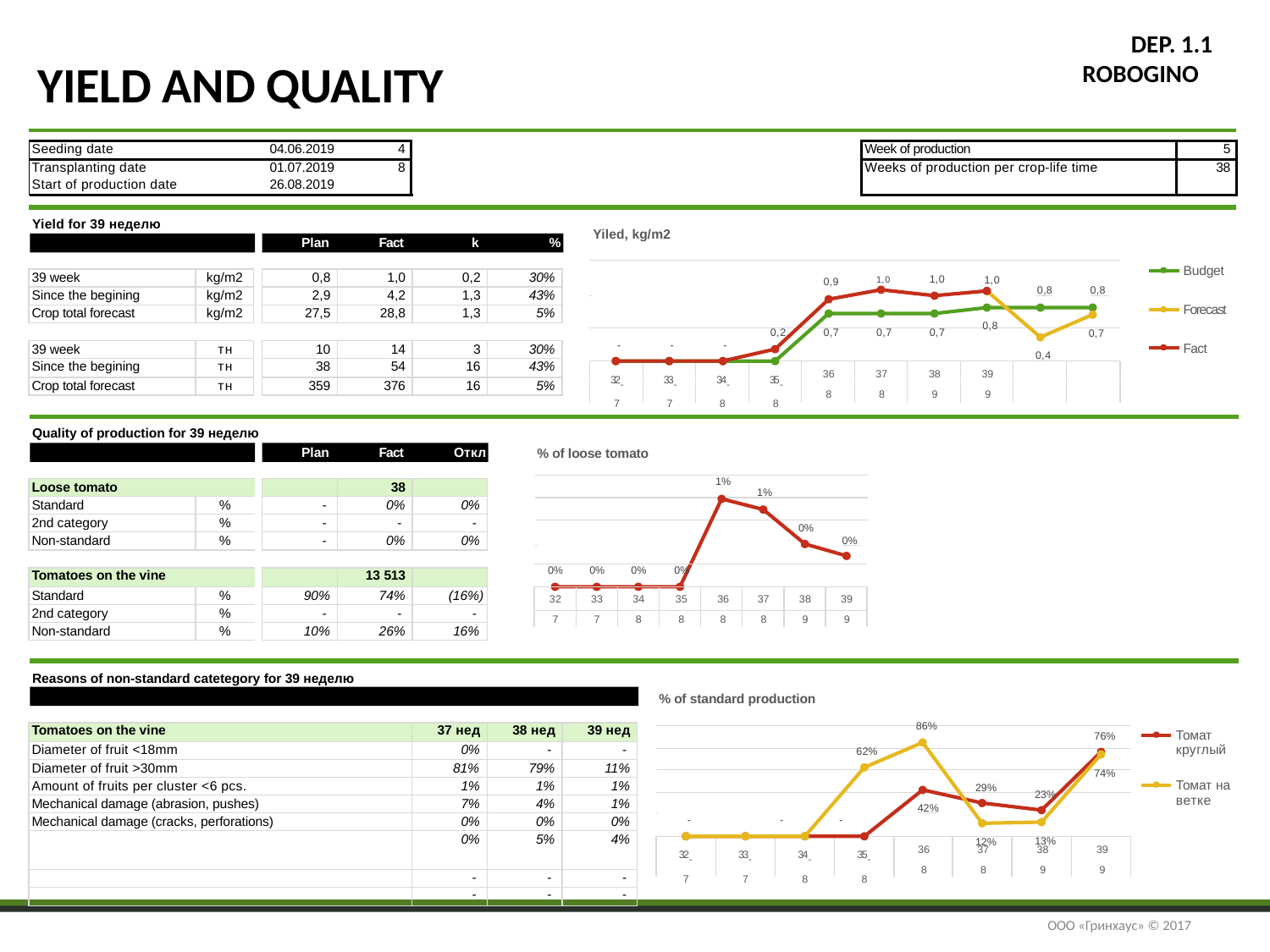

# DEP. 1.1  ROBOGINO
YIELD AND QUALITY
|  |  |  |  |  |  |
| --- | --- | --- | --- | --- | --- |
| Seeding date | 04.06.2019 | 4 |  | Week of production | 5 |
| Transplanting date | 01.07.2019 | 8 |  | Weeks of production per crop-life time | 38 |
| Start of production date | 26.08.2019 |  |  |  |  |
|  |  |  |  |  |  |

Yield for 39 неделю
Yiled, kg/m2
Plan
Fact
kg
%

Budget
1,0	1,0

| 39 week | kg/m2 |
| --- | --- |
| Since the begining | kg/m2 |
| Crop total forecast | kg/m2 |
| 0,8 | 1,0 | 0,2 | 30% |
| --- | --- | --- | --- |
| 2,9 | 4,2 | 1,3 | 43% |
| 27,5 | 28,8 | 1,3 | 5% |
1,0

0,9
 	0,8	0,8

Forecast

0,8
0,7
0,7
0,7
0,2
0,7

-
-
-
Fact
| 39 week | тн |
| --- | --- |
| Since the begining | тн |
| Crop total forecast | тн |
| 10 | 14 | 3 | 30% |
| --- | --- | --- | --- |
| 38 | 54 | 16 | 43% |
| 359 | 376 | 16 | 5% |

0,4

32-
7
33-
7
34-
8
35-
8
36
8
37
8
38
9
39
9

Quality of production for 39 неделю
Plan
Fact
Откл

% of loose tomato
1%
1%

0%
 	0%

| Loose tomato |  |
| --- | --- |
| Standard | % |
| 2nd category | % |
| Non-standard | % |
|  | 38 |  |
| --- | --- | --- |
| - | 0% | 0% |
| - | - | - |
| - | 0% | 0% |

| 0% | 0% | 0% | 0% |  |  |  |  |
| --- | --- | --- | --- | --- | --- | --- | --- |
| 32 | 33 | 34 | 35 | 36 | 37 | 38 | 39 |
| 7 | 7 | 8 | 8 | 8 | 8 | 9 | 9 |
| Tomatoes on the vine |  |
| --- | --- |
| Standard | % |
| 2nd category | % |
| Non-standard | % |
|  | 13 513 |  |
| --- | --- | --- |
| 90% | 74% | (16%) |
| - | - | - |
| 10% | 26% | 16% |

Reasons of non-standard catetegory for 39 неделю

% of standard production
86%
| Tomatoes on the vine | 37 нед | 38 нед | 39 нед |
| --- | --- | --- | --- |
| Diameter of fruit <18mm | 0% | - | - |
| Diameter of fruit >30mm | 81% | 79% | 11% |
| Amount of fruits per cluster <6 pcs. | 1% | 1% | 1% |
| Mechanical damage (abrasion, pushes) | 7% | 4% | 1% |
| Mechanical damage (cracks, perforations) | 0% | 0% | 0% |
|  | 0% | 5% | 4% |
|  | - | - | - |
|  | - | - | - |
Томат
круглый

76%

62%

74%

Томат на
ветке
29%

23%

 	42%
-	-	-

13%

32-
7
33-
7
34-
8
35-
8
36
8
37
8
38
9
39
9
12%

ООО «Гринхаус» © 2017